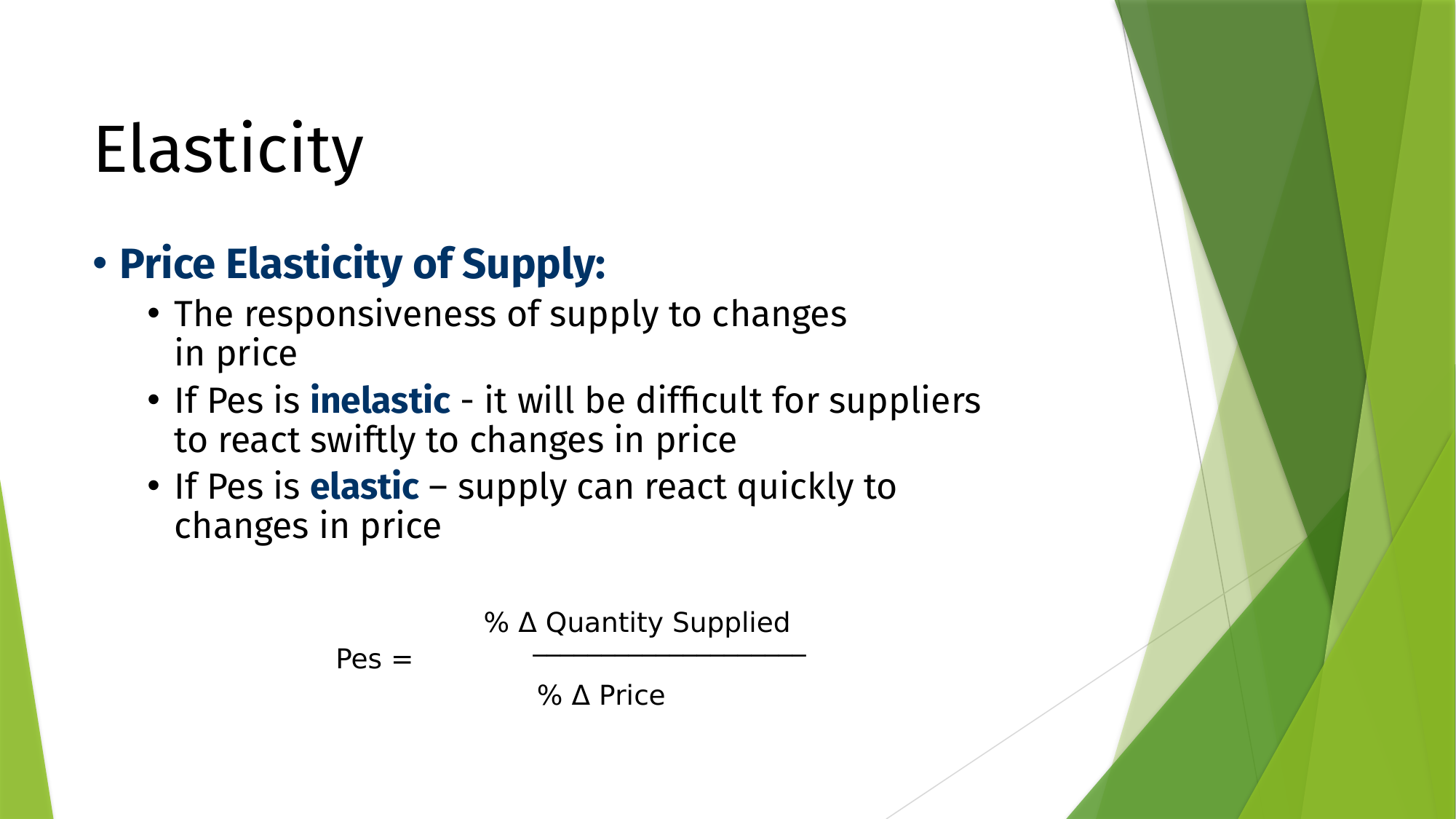

Elasticity
Price Elasticity of Supply:
The responsiveness of supply to changes
in price
If Pes is inelastic - it will be difficult for suppliers to react swiftly to changes in price
If Pes is elastic – supply can react quickly to changes in price
% Δ Quantity Supplied
____________________
Pes =
% Δ Price